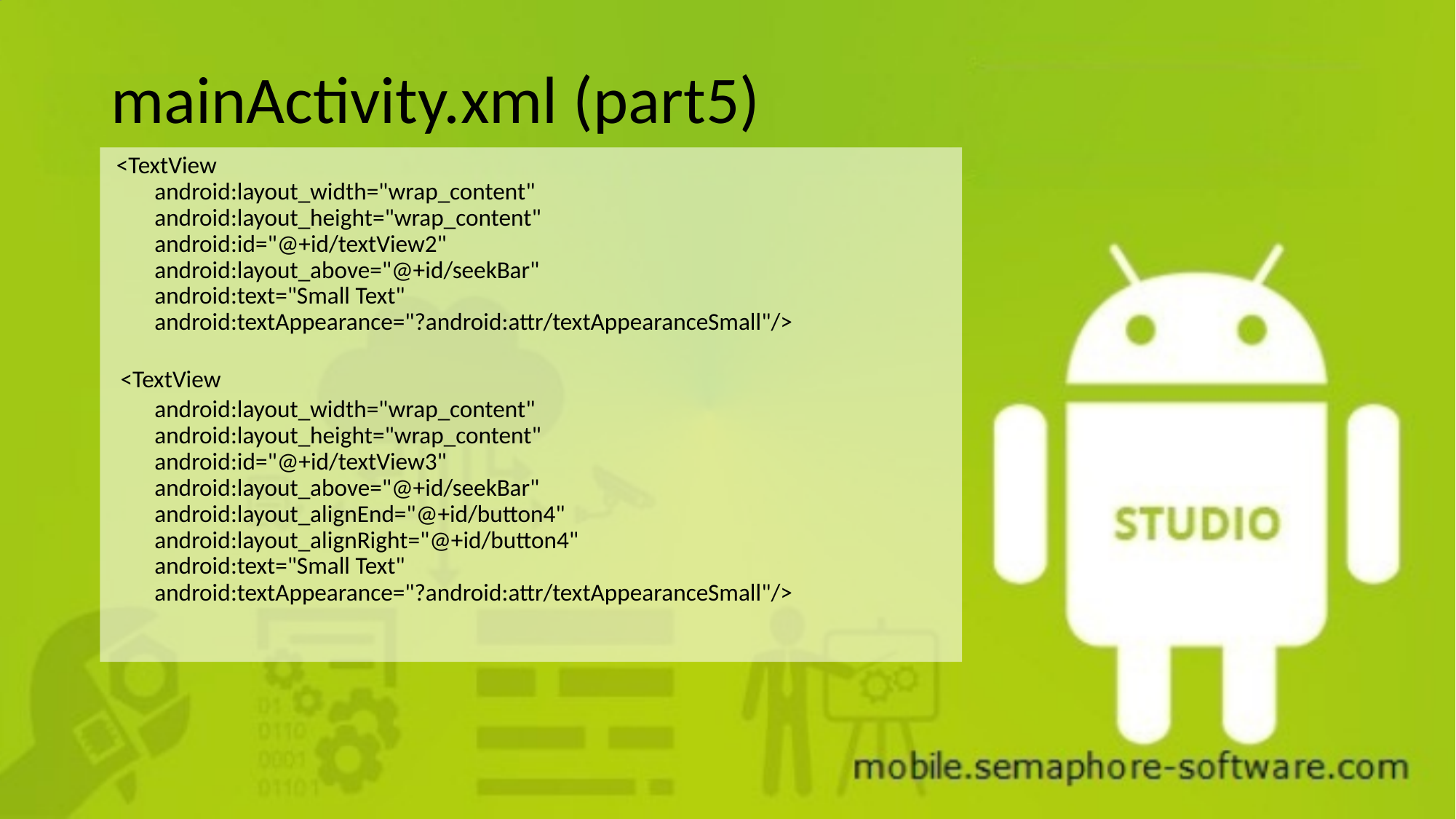

# mainActivity.xml (part5)
 <TextView
        android:layout_width="wrap_content"
        android:layout_height="wrap_content"
        android:id="@+id/textView2"
        android:layout_above="@+id/seekBar"
        android:text="Small Text"
        android:textAppearance="?android:attr/textAppearanceSmall"/>
 <TextView
        android:layout_width="wrap_content"
        android:layout_height="wrap_content"
        android:id="@+id/textView3"
        android:layout_above="@+id/seekBar"
        android:layout_alignEnd="@+id/button4"
        android:layout_alignRight="@+id/button4"
        android:text="Small Text"
        android:textAppearance="?android:attr/textAppearanceSmall"/>